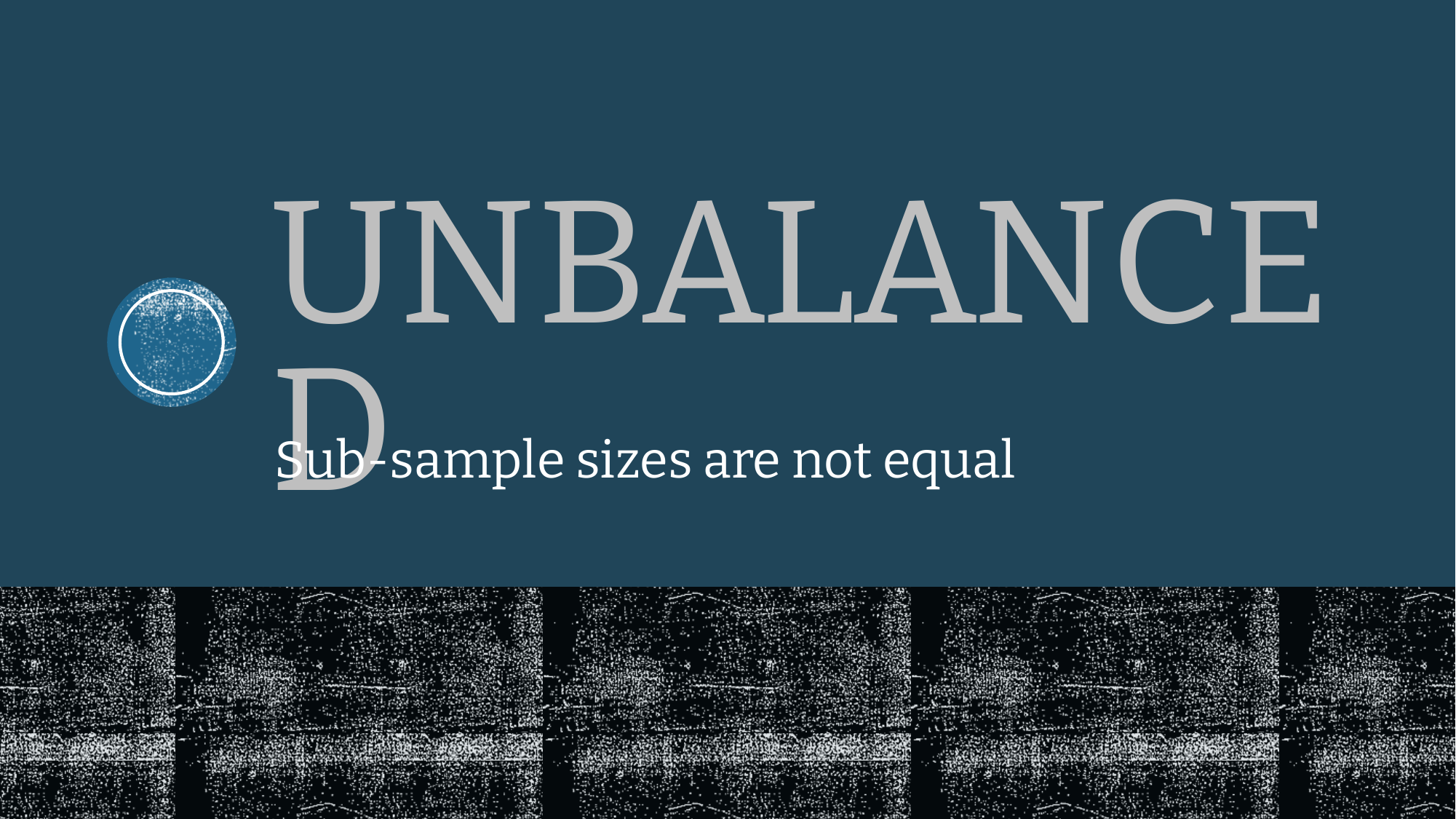

# Unbalanced
Sub-sample sizes are not equal